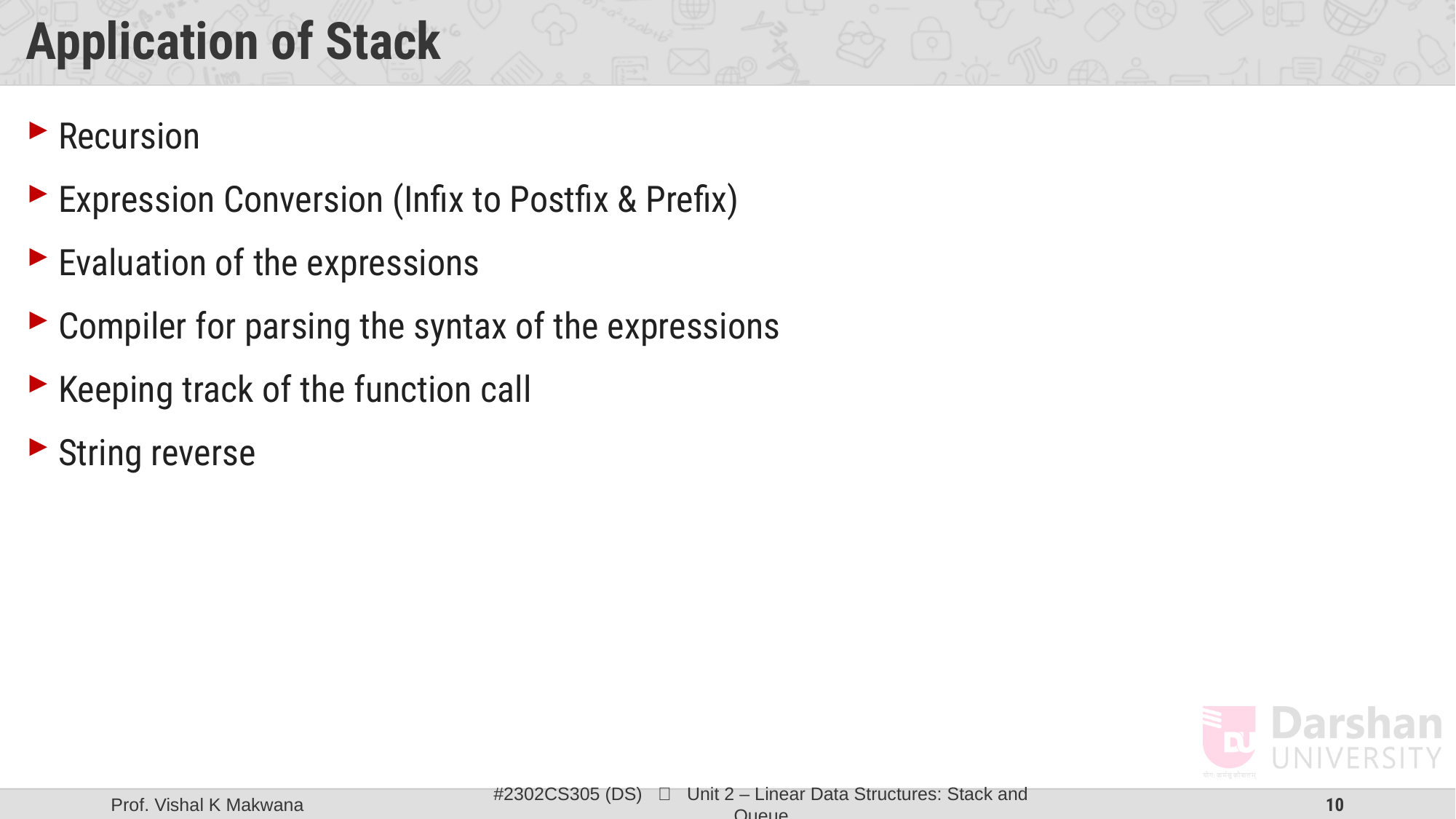

# Application of Stack
Recursion
Expression Conversion (Infix to Postfix & Prefix)
Evaluation of the expressions
Compiler for parsing the syntax of the expressions
Keeping track of the function call
String reverse